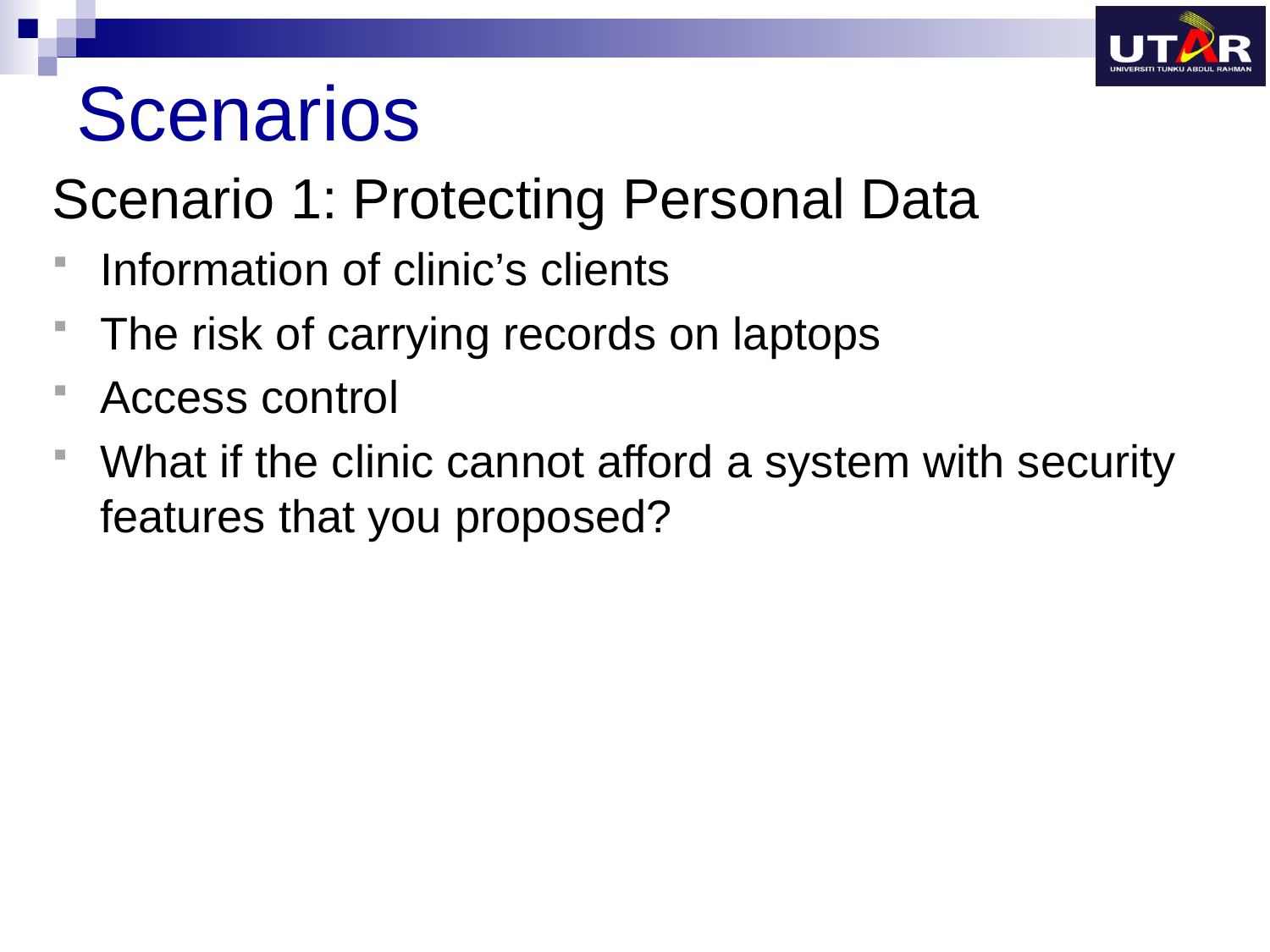

# Scenarios
Scenario 1: Protecting Personal Data
Information of clinic’s clients
The risk of carrying records on laptops
Access control
What if the clinic cannot afford a system with security features that you proposed?